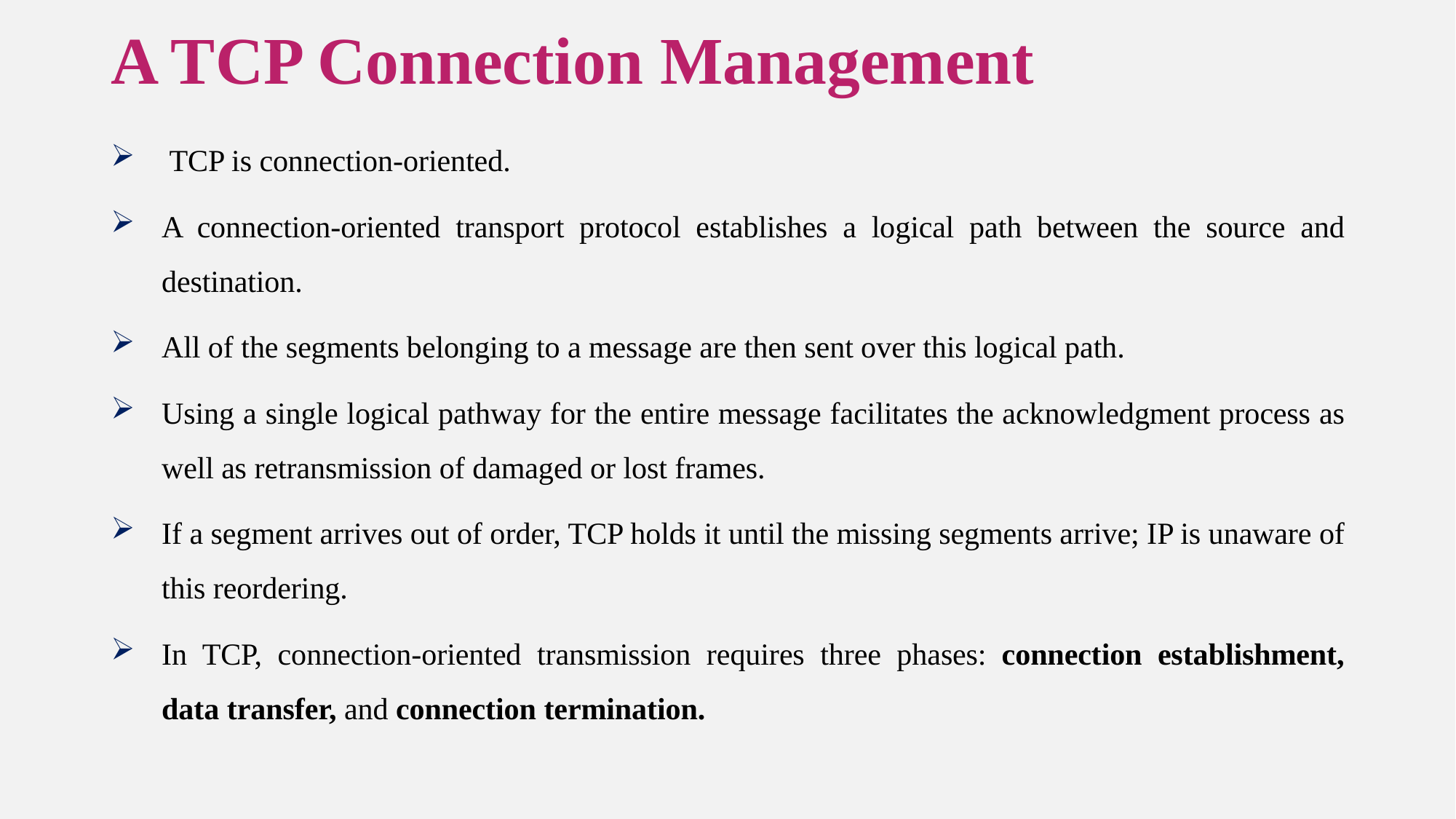

# A TCP Connection Management
 TCP is connection-oriented.
A connection-oriented transport protocol establishes a logical path between the source and destination.
All of the segments belonging to a message are then sent over this logical path.
Using a single logical pathway for the entire message facilitates the acknowledgment process as well as retransmission of damaged or lost frames.
If a segment arrives out of order, TCP holds it until the missing segments arrive; IP is unaware of this reordering.
In TCP, connection-oriented transmission requires three phases: connection establishment, data transfer, and connection termination.